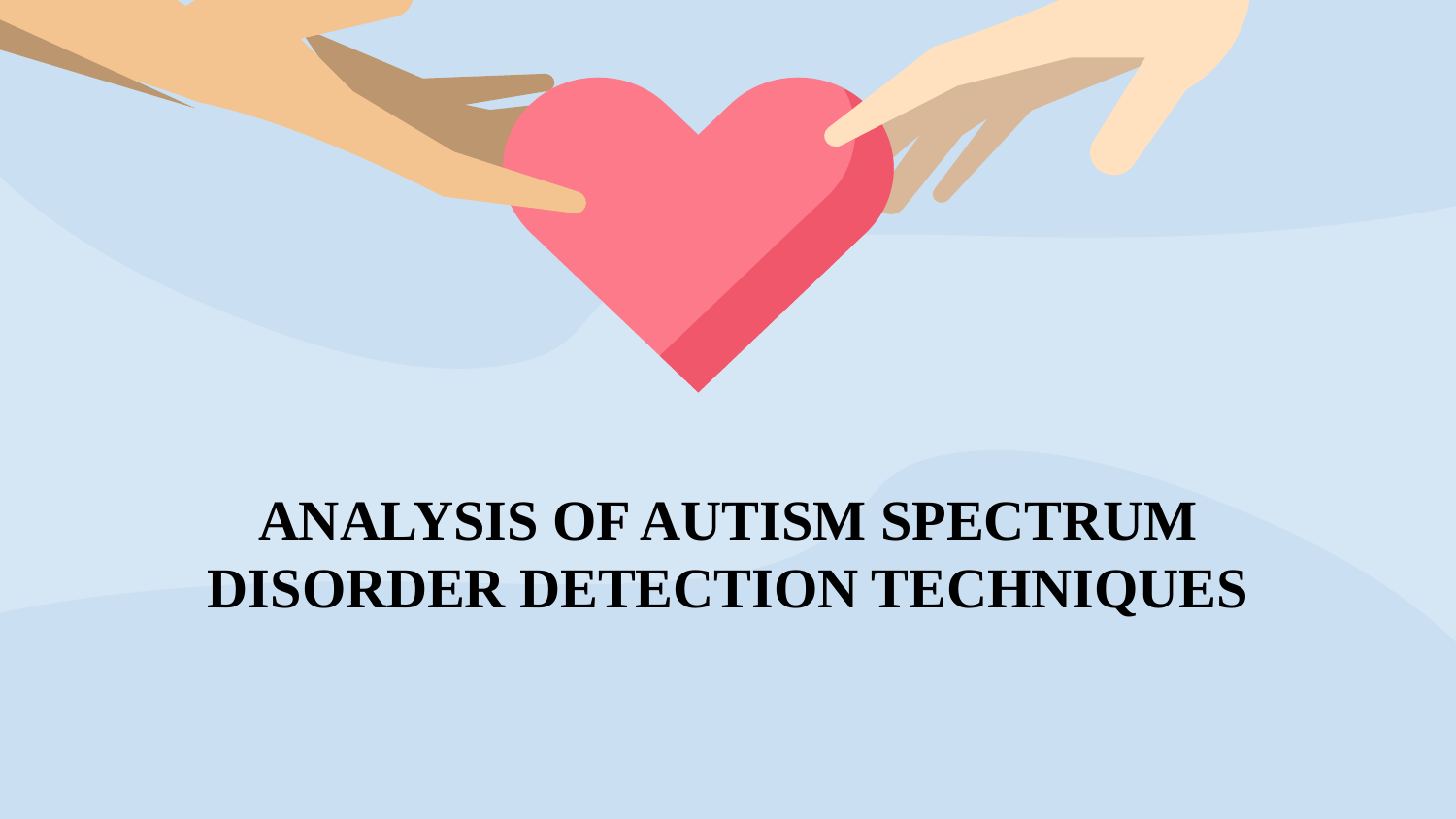

# ANALYSIS OF AUTISM SPECTRUM DISORDER DETECTION TECHNIQUES